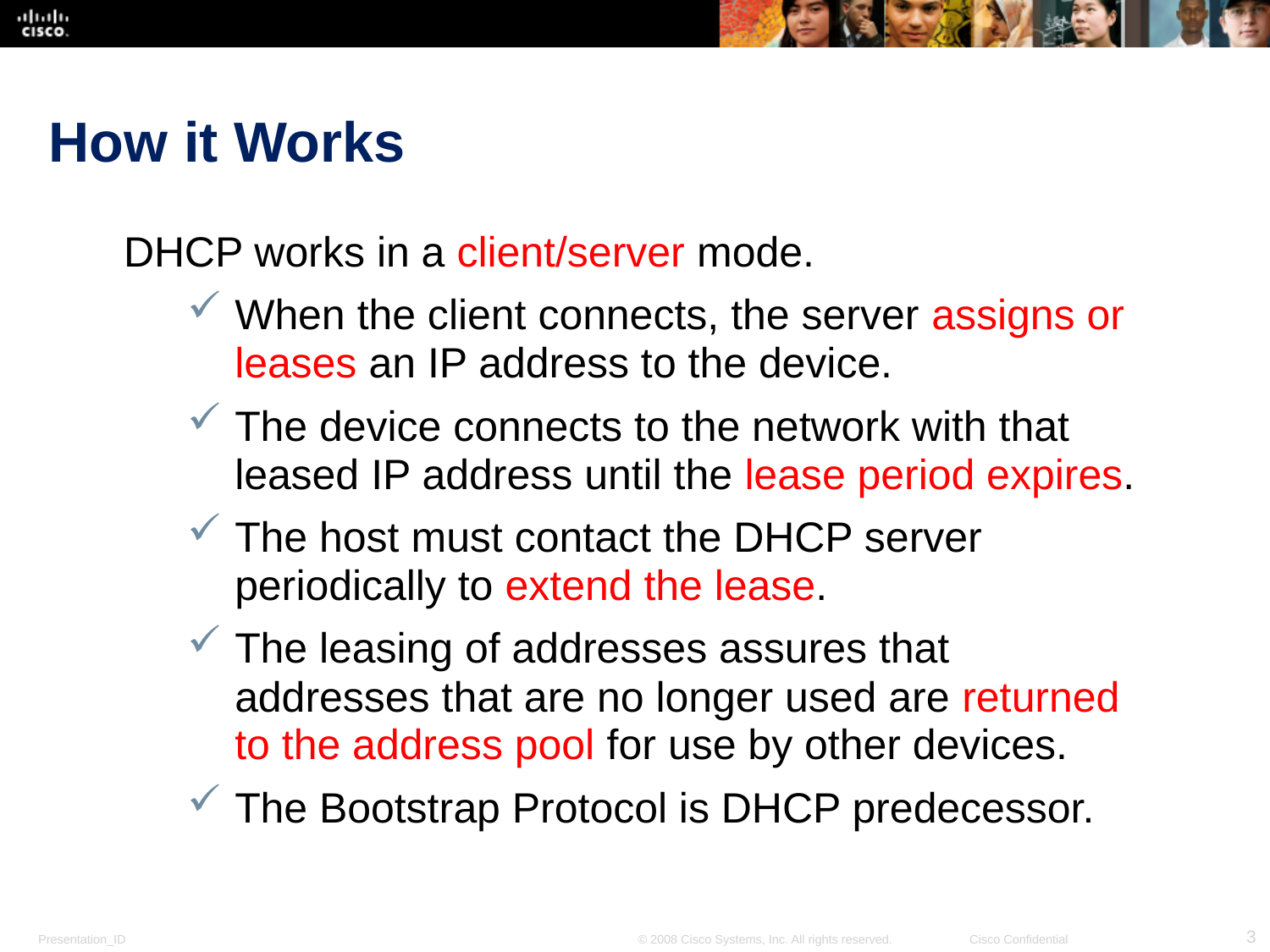

# How it Works
DHCP works in a client/server mode.
When the client connects, the server assigns or leases an IP address to the device.
The device connects to the network with that leased IP address until the lease period expires.
The host must contact the DHCP server periodically to extend the lease.
The leasing of addresses assures that addresses that are no longer used are returned to the address pool for use by other devices.
The Bootstrap Protocol is DHCP predecessor.